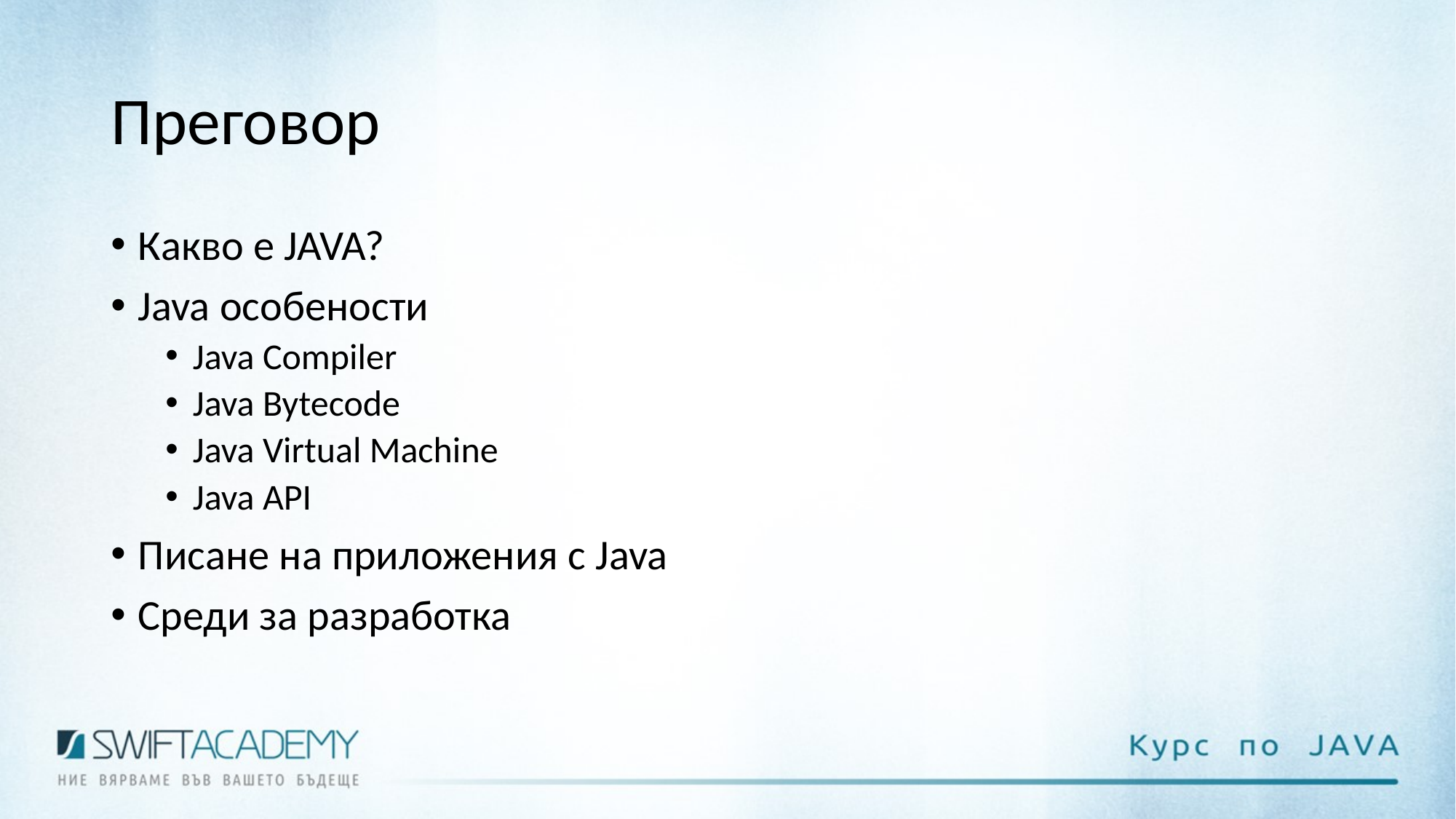

# Преговор
Какво е JAVA?
Java особености
Java Compiler
Java Bytecode
Java Virtual Machine
Java API
Писане на приложения с Java
Среди за разработка